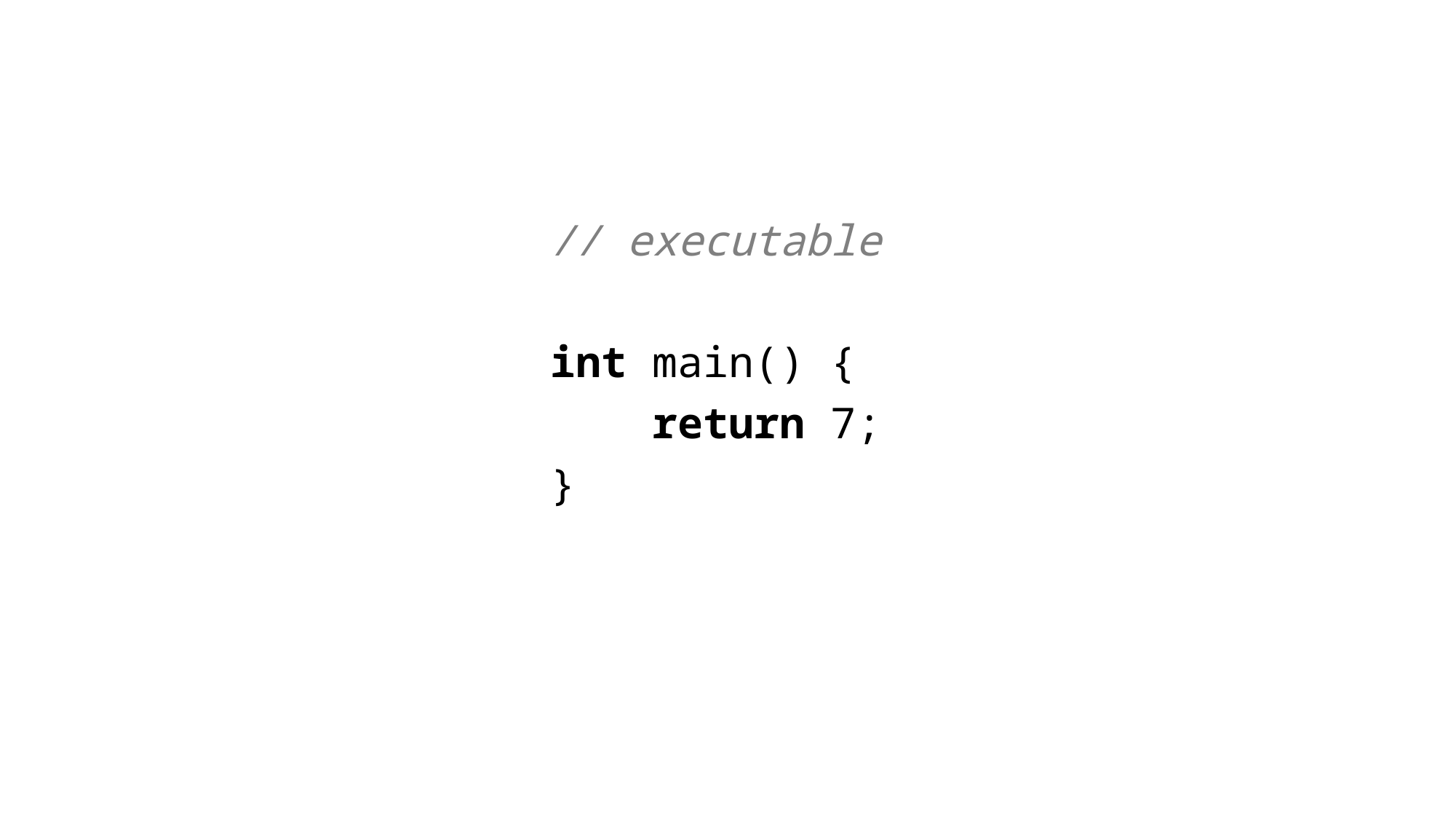

// executable

int main() {
    return 7;
}